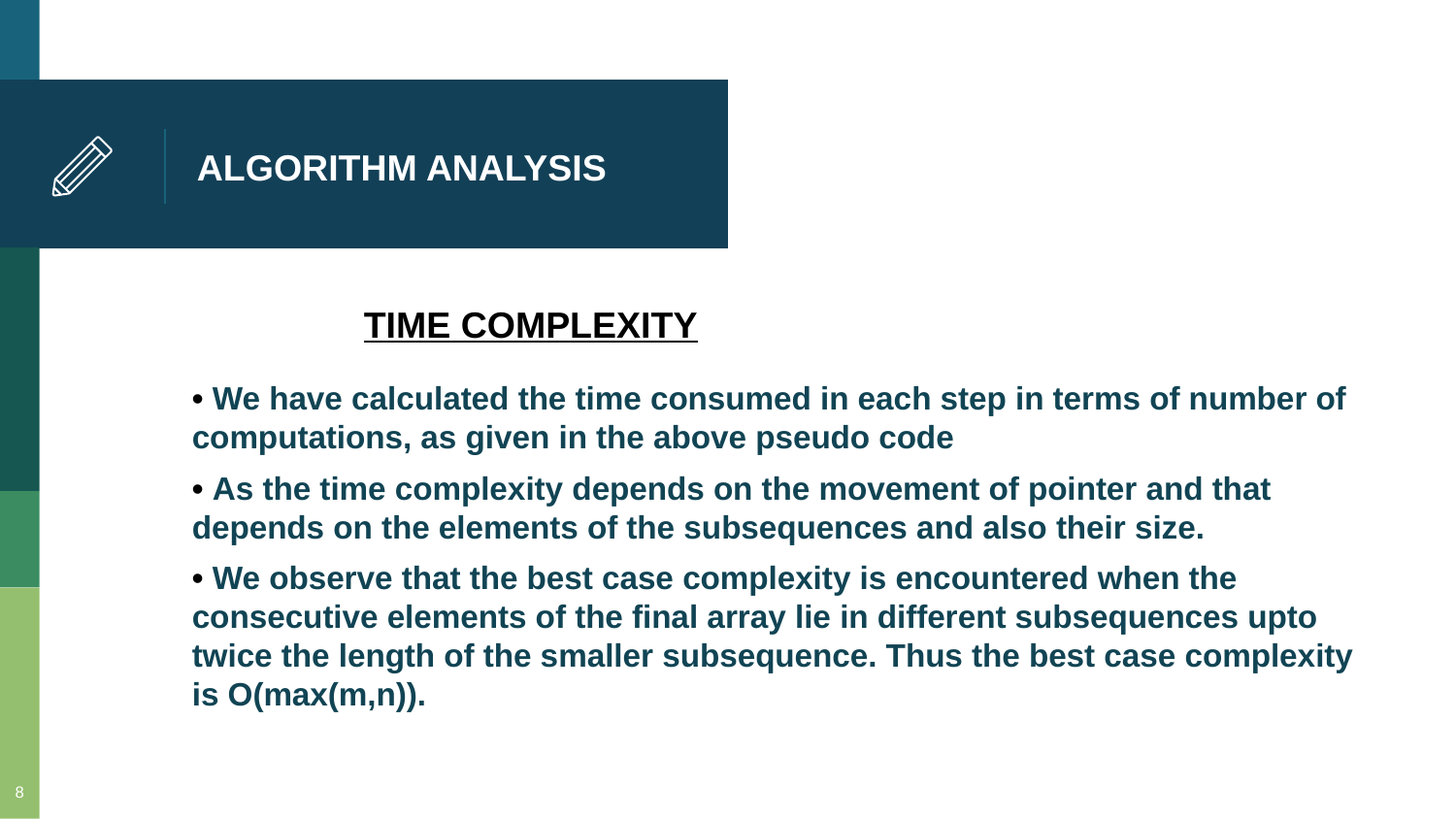

# ALGORITHM ANALYSIS

TIME COMPLEXITY
• We have calculated the time consumed in each step in terms of number of computations, as given in the above pseudo code
• As the time complexity depends on the movement of pointer and that depends on the elements of the subsequences and also their size.
• We observe that the best case complexity is encountered when the consecutive elements of the final array lie in different subsequences upto twice the length of the smaller subsequence. Thus the best case complexity is O(max(m,n)).
8